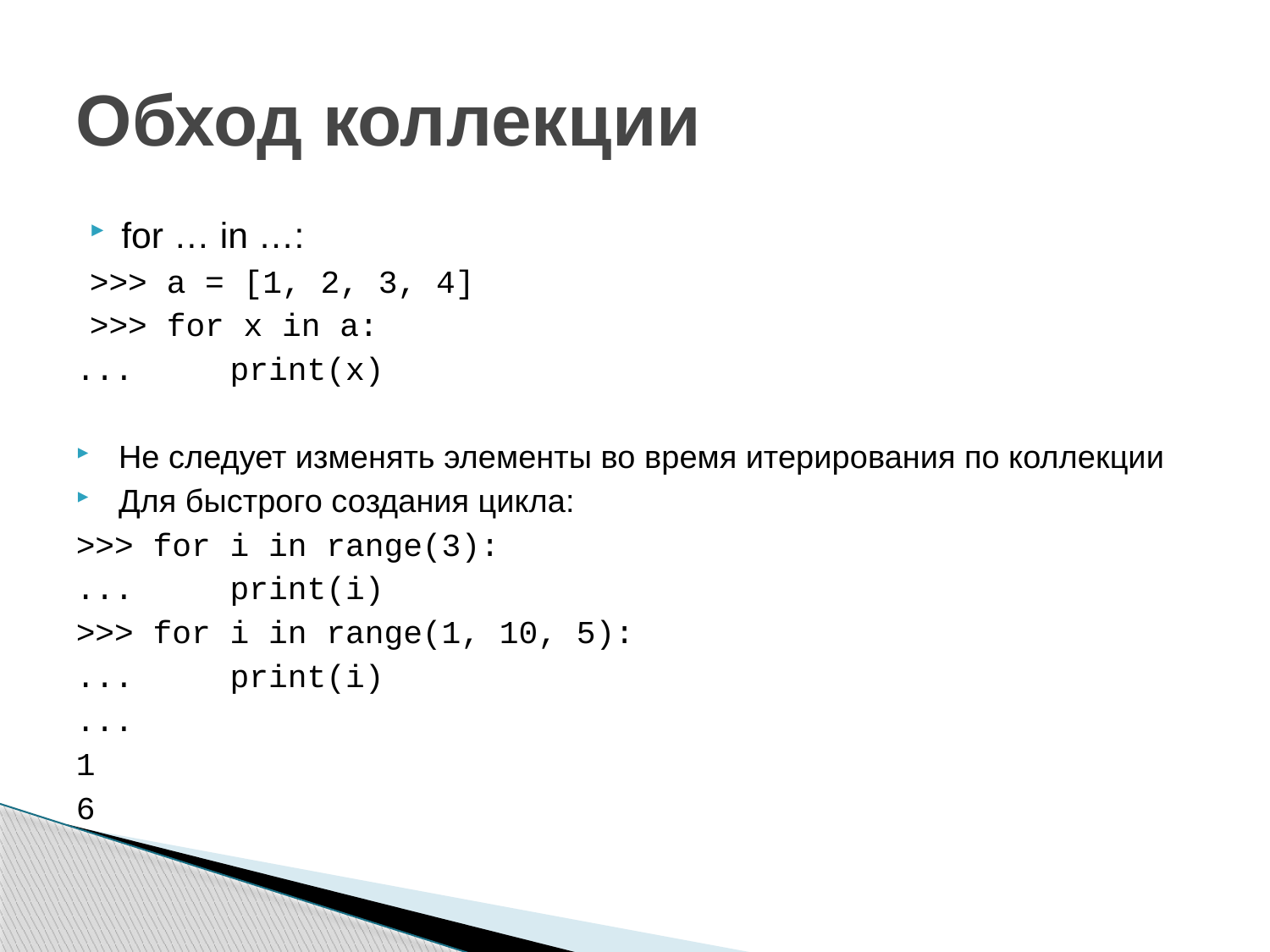

# Обход коллекции
for … in …:
>>> a = [1, 2, 3, 4]
>>> for x in a:
...     print(x)

Не следует изменять элементы во время итерирования по коллекции
Для быстрого создания цикла:
>>> for i in range(3):
...     print(i)
>>> for i in range(1, 10, 5):
...     print(i)
...
1
6